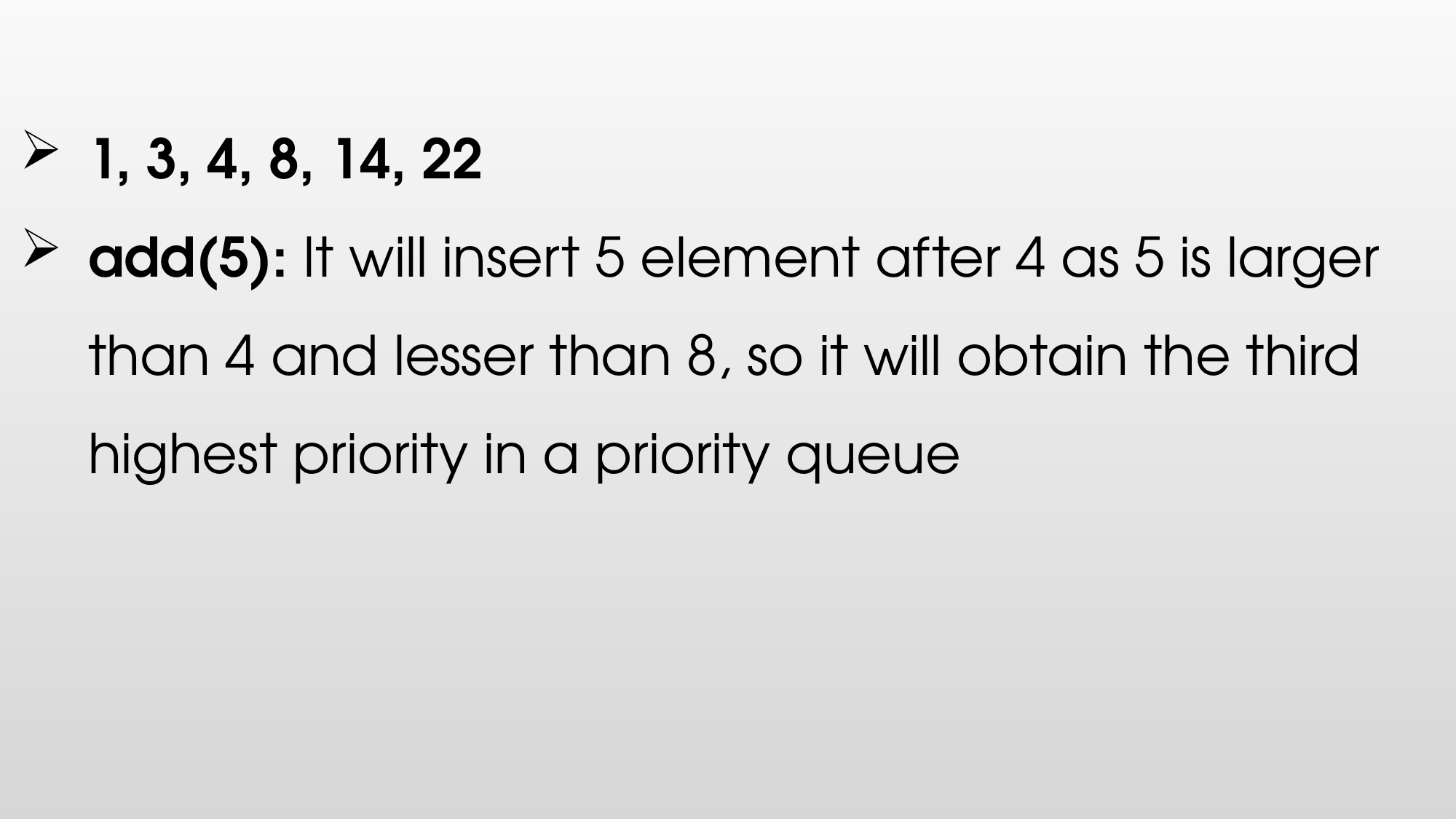

#
1, 3, 4, 8, 14, 22
add(5): It will insert 5 element after 4 as 5 is larger than 4 and lesser than 8, so it will obtain the third highest priority in a priority queue